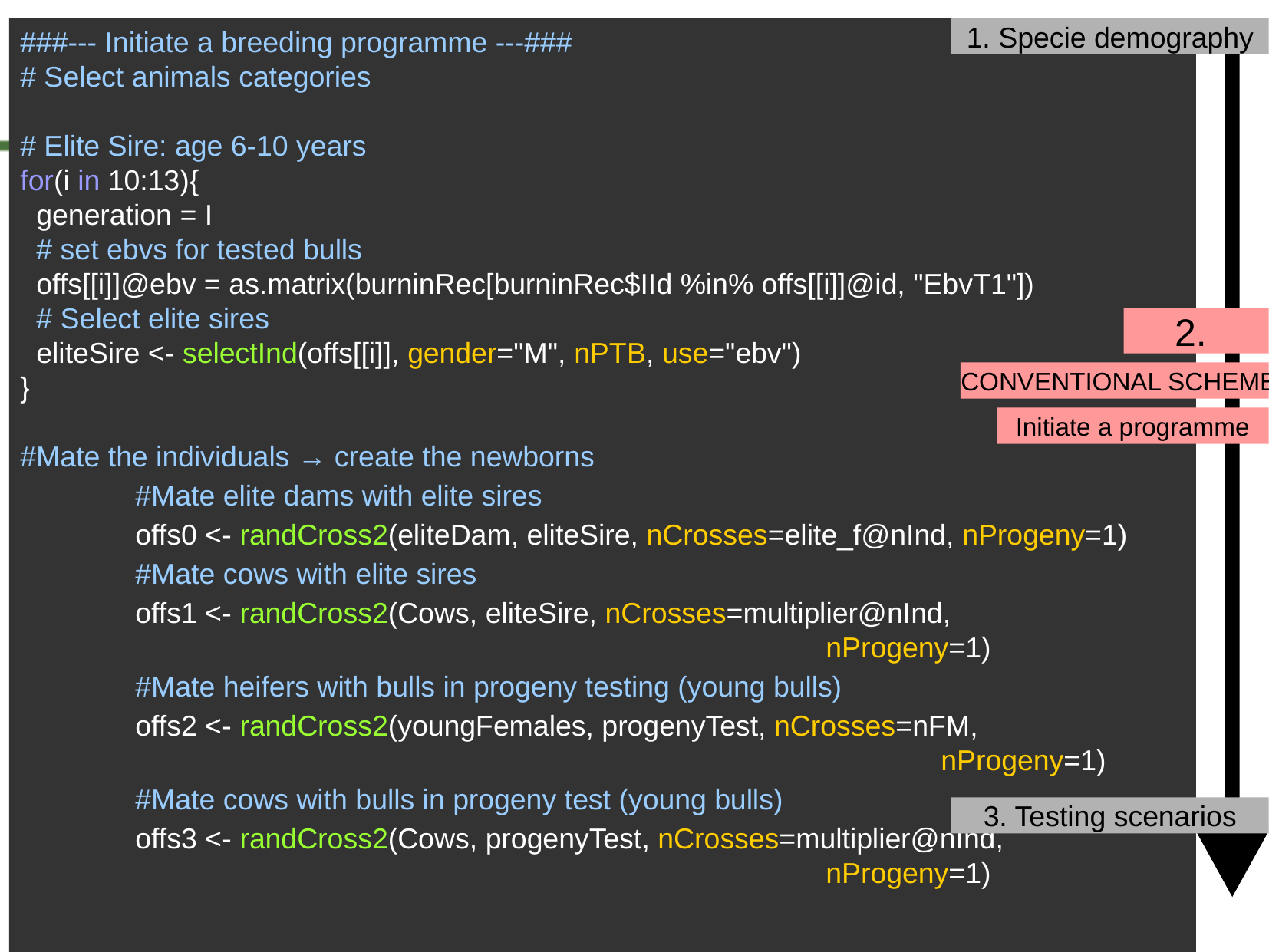

###--- Initiate a breeding programme ---###
# Select animals categories

# Elite Sire: age 6-10 years
for(i in 10:13){
  generation = I
  # set ebvs for tested bulls
  offs[[i]]@ebv = as.matrix(burninRec[burninRec$IId %in% offs[[i]]@id, "EbvT1"])
  # Select elite sires
  eliteSire <- selectInd(offs[[i]], gender="M", nPTB, use="ebv")
}

#Mate the individuals → create the newborns
	#Mate elite dams with elite sires
  	offs0 <- randCross2(eliteDam, eliteSire, nCrosses=elite_f@nInd, nProgeny=1)
	#Mate cows with elite sires
  	offs1 <- randCross2(Cows, eliteSire, nCrosses=multiplier@nInd, 									nProgeny=1)
	#Mate heifers with bulls in progeny testing (young bulls)
  	offs2 <- randCross2(youngFemales, progenyTest, nCrosses=nFM, 										nProgeny=1)
	#Mate cows with bulls in progeny test (young bulls)
  	offs3 <- randCross2(Cows, progenyTest, nCrosses=multiplier@nInd, 									nProgeny=1)

1. Specie demography

2.
CONVENTIONAL SCHEME
Initiate a programme
3. Testing scenarios